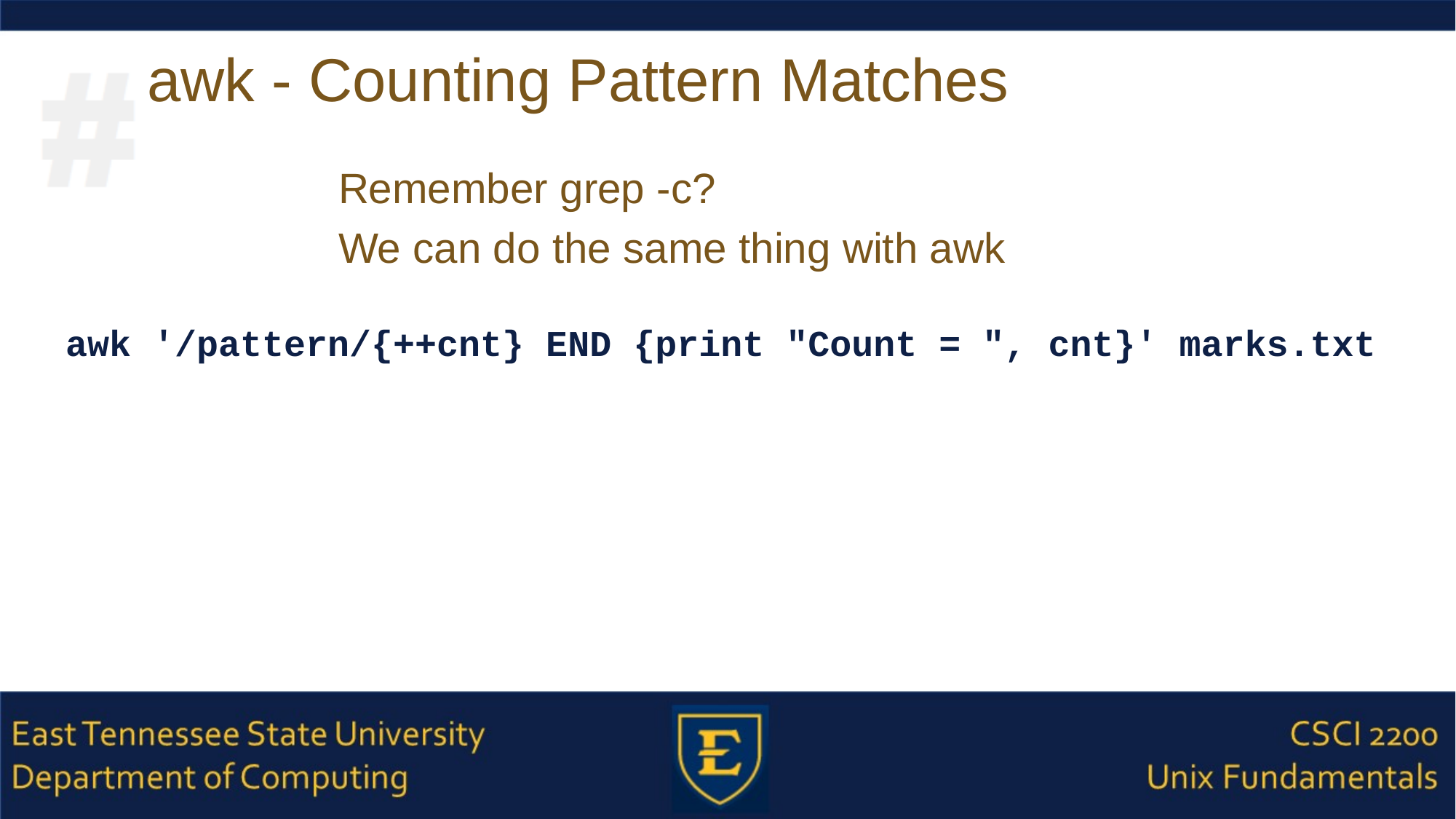

# awk - Counting Pattern Matches
Remember grep -c?
We can do the same thing with awk

awk '/pattern/{++cnt} END {print "Count = ", cnt}' marks.txt